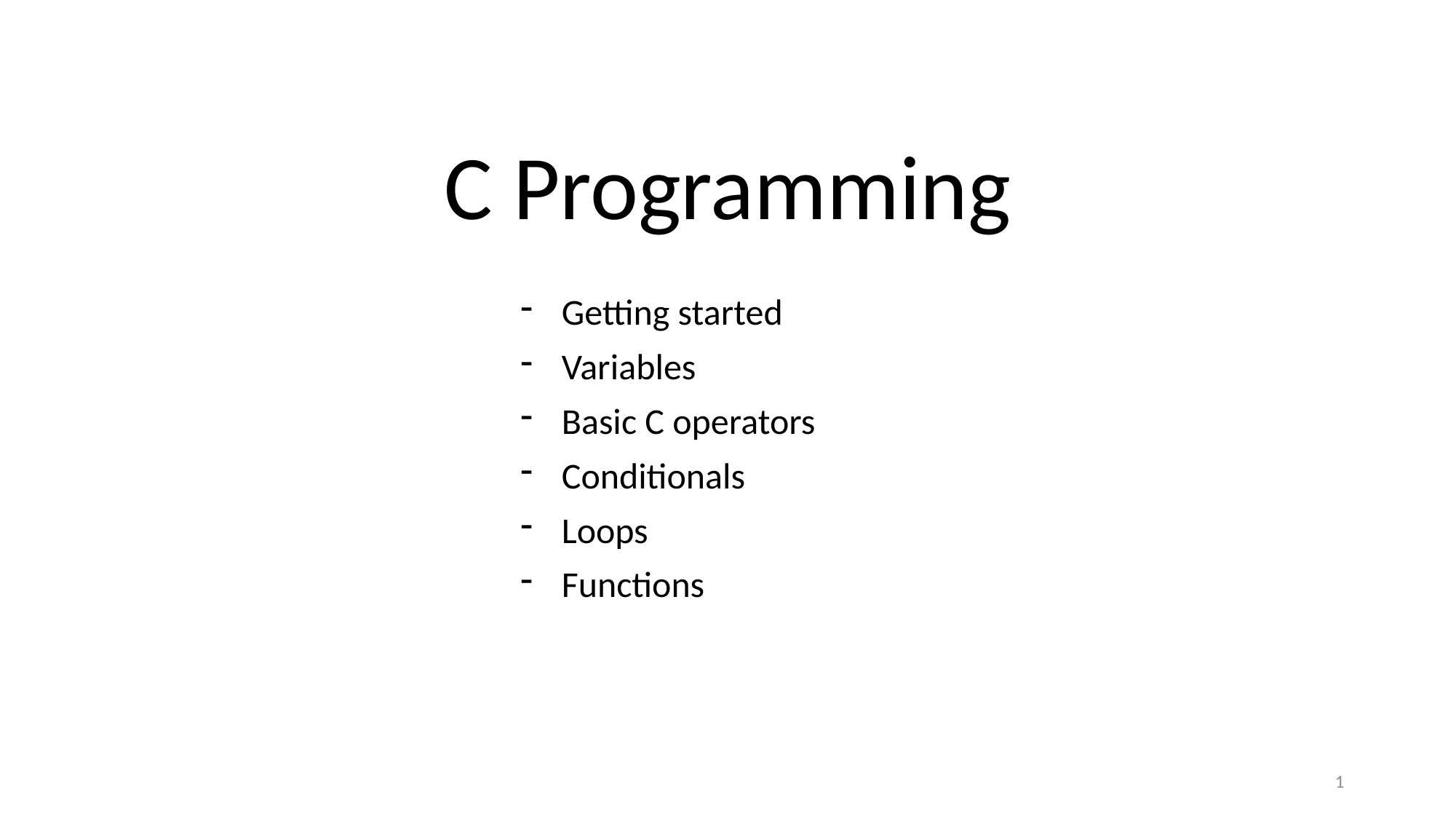

# C Programming
Getting started
Variables
Basic C operators
Conditionals
Loops
Functions

1